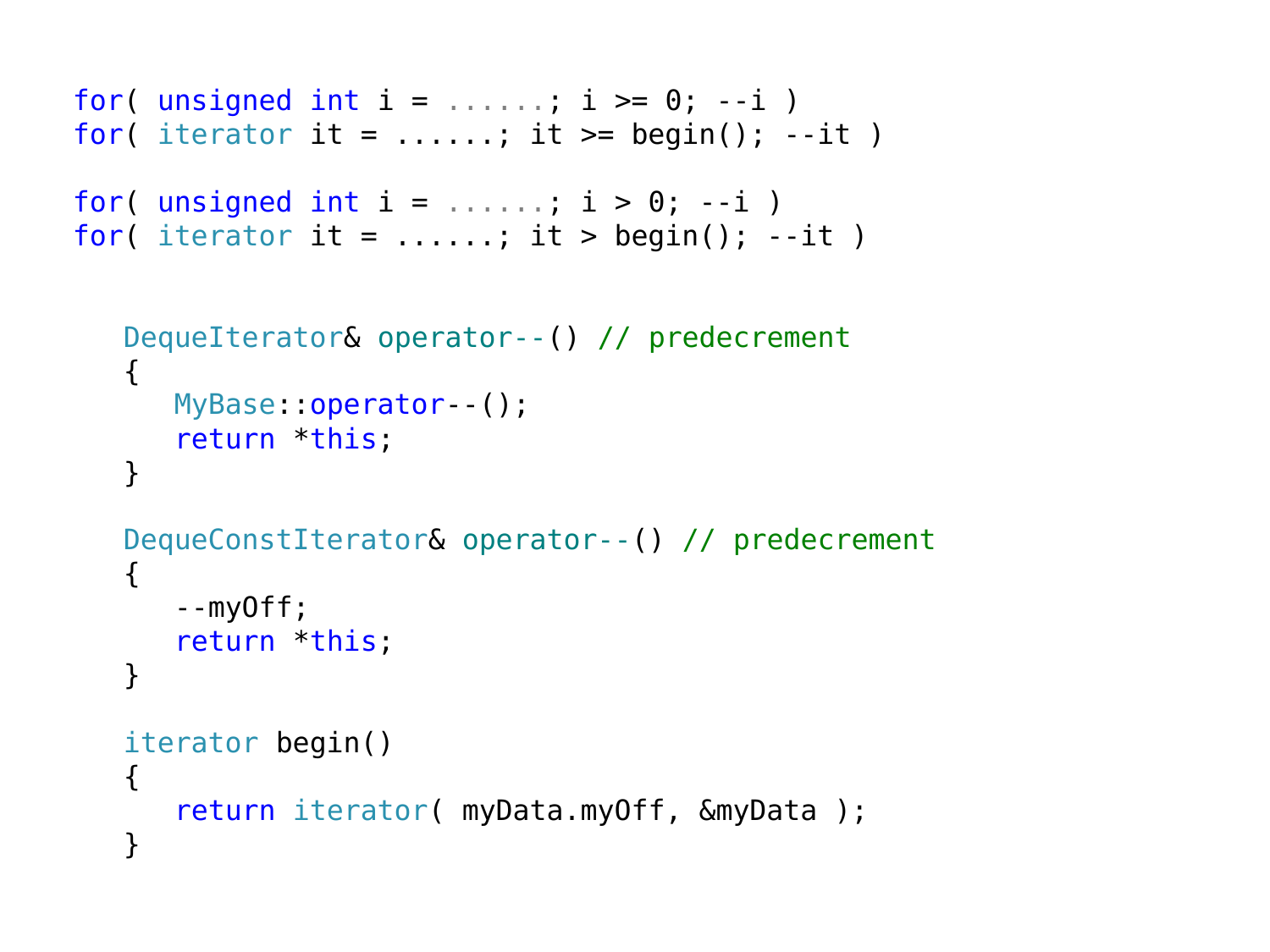

for( unsigned int i = ......; i >= 0; --i )
for( iterator it = ......; it >= begin(); --it )

for( unsigned int i = ......; i > 0; --i )
for( iterator it = ......; it > begin(); --it )

   DequeIterator& operator--() // predecrement
   {
      MyBase::operator--();
      return *this;
   }

   DequeConstIterator& operator--() // predecrement
   {
      --myOff;
      return *this;
   }

   iterator begin()
   {
      return iterator( myData.myOff, &myData );
   }